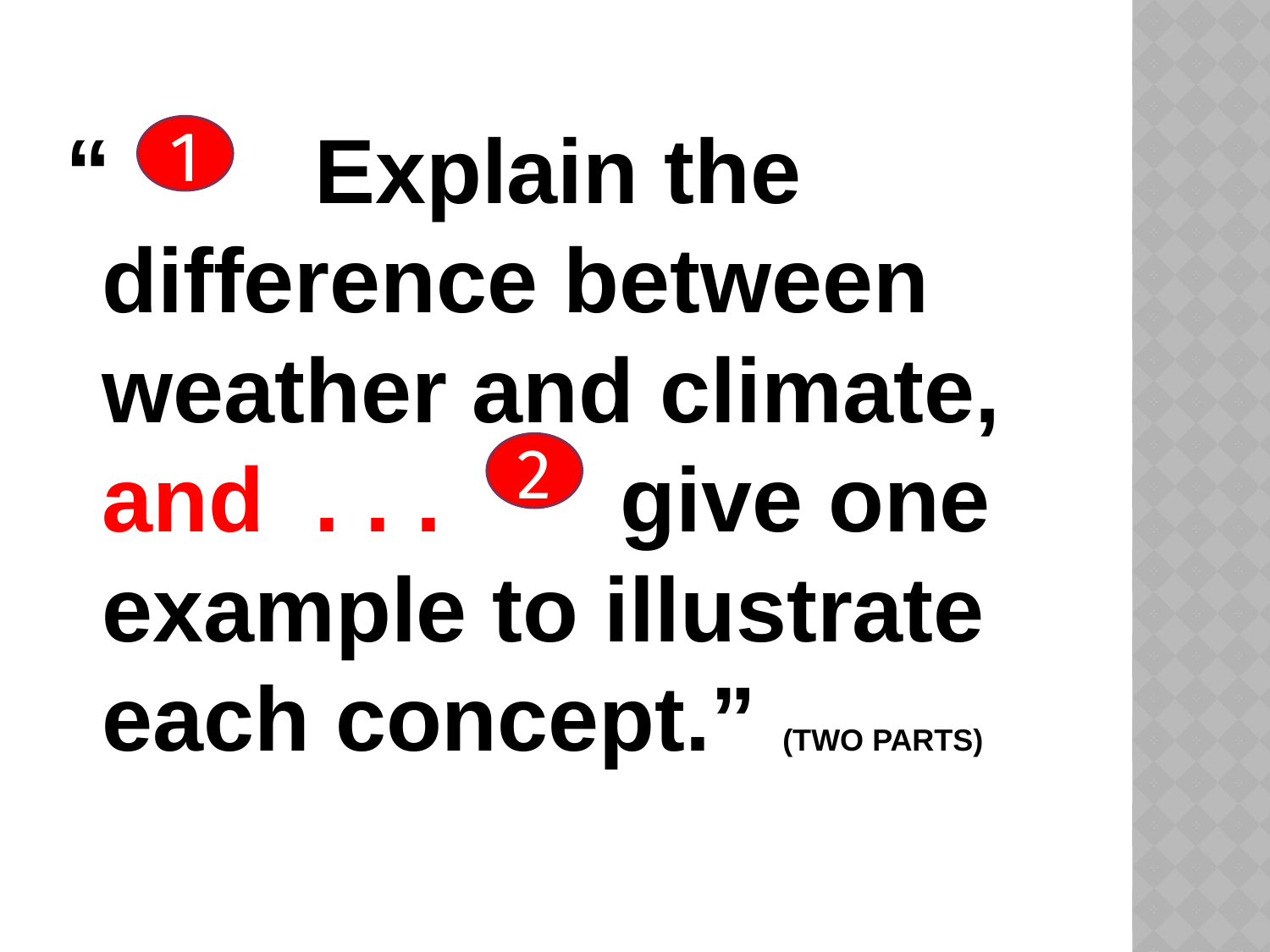

“        Explain the difference between weather and climate, and  . . .       give one example to illustrate each concept.” (TWO PARTS)
1
2